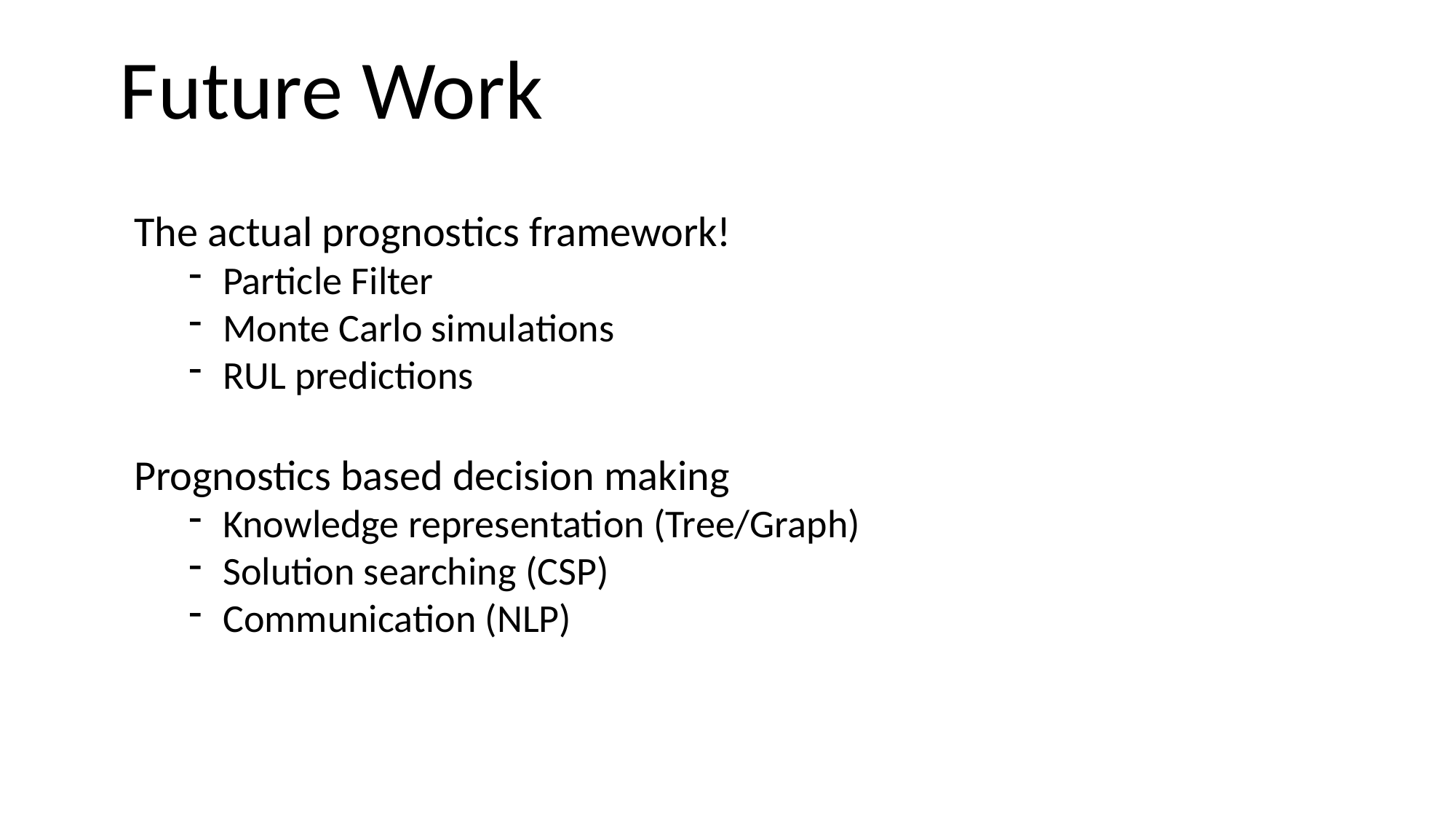

Future Work
The actual prognostics framework!
Particle Filter
Monte Carlo simulations
RUL predictions

Prognostics based decision making
Knowledge representation (Tree/Graph)
Solution searching (CSP)
Communication (NLP)